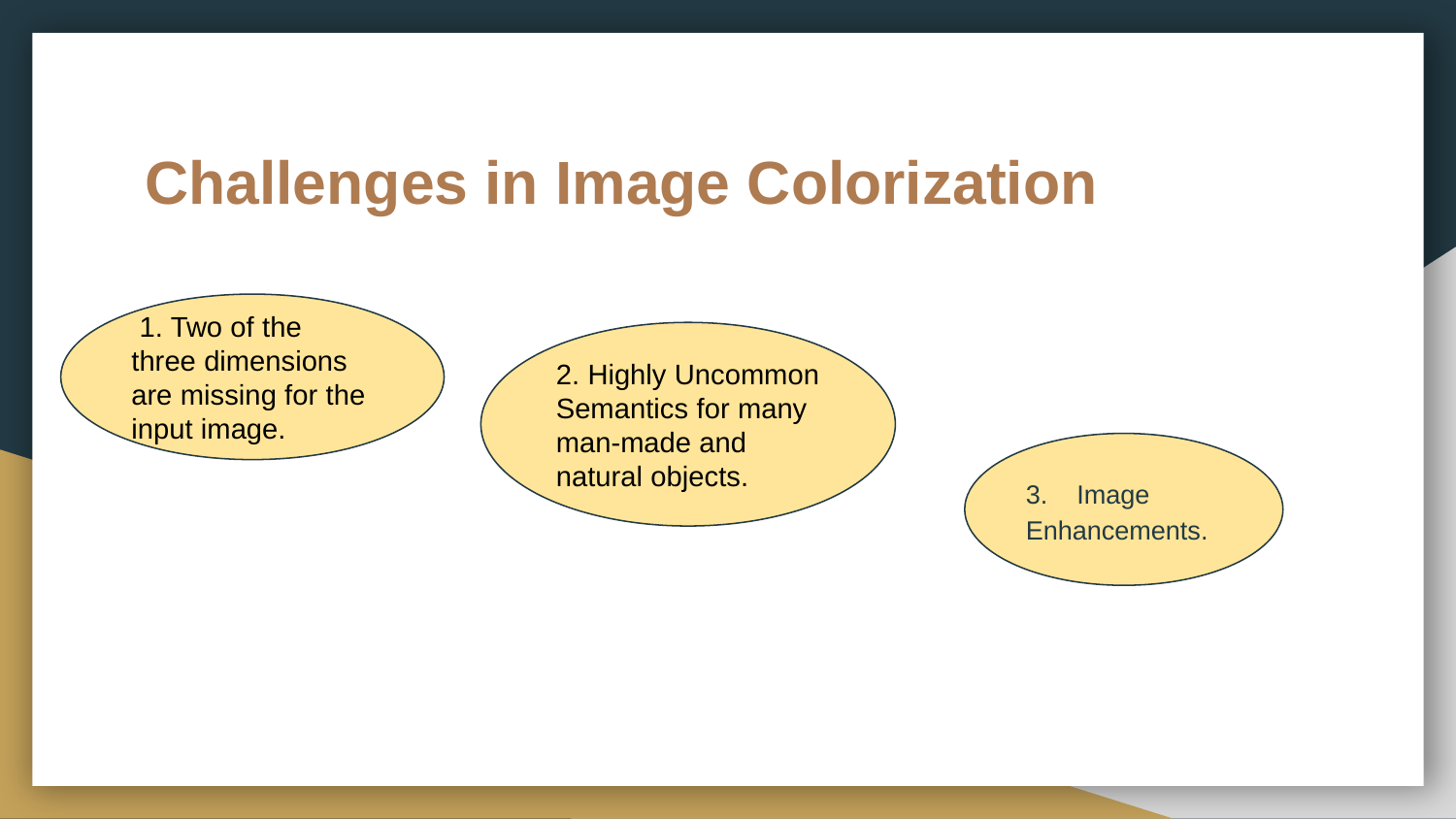

# Challenges in Image Colorization
 1. Two of the three dimensions are missing for the input image.
2. Highly Uncommon Semantics for many man-made and natural objects.
3.    Image Enhancements.